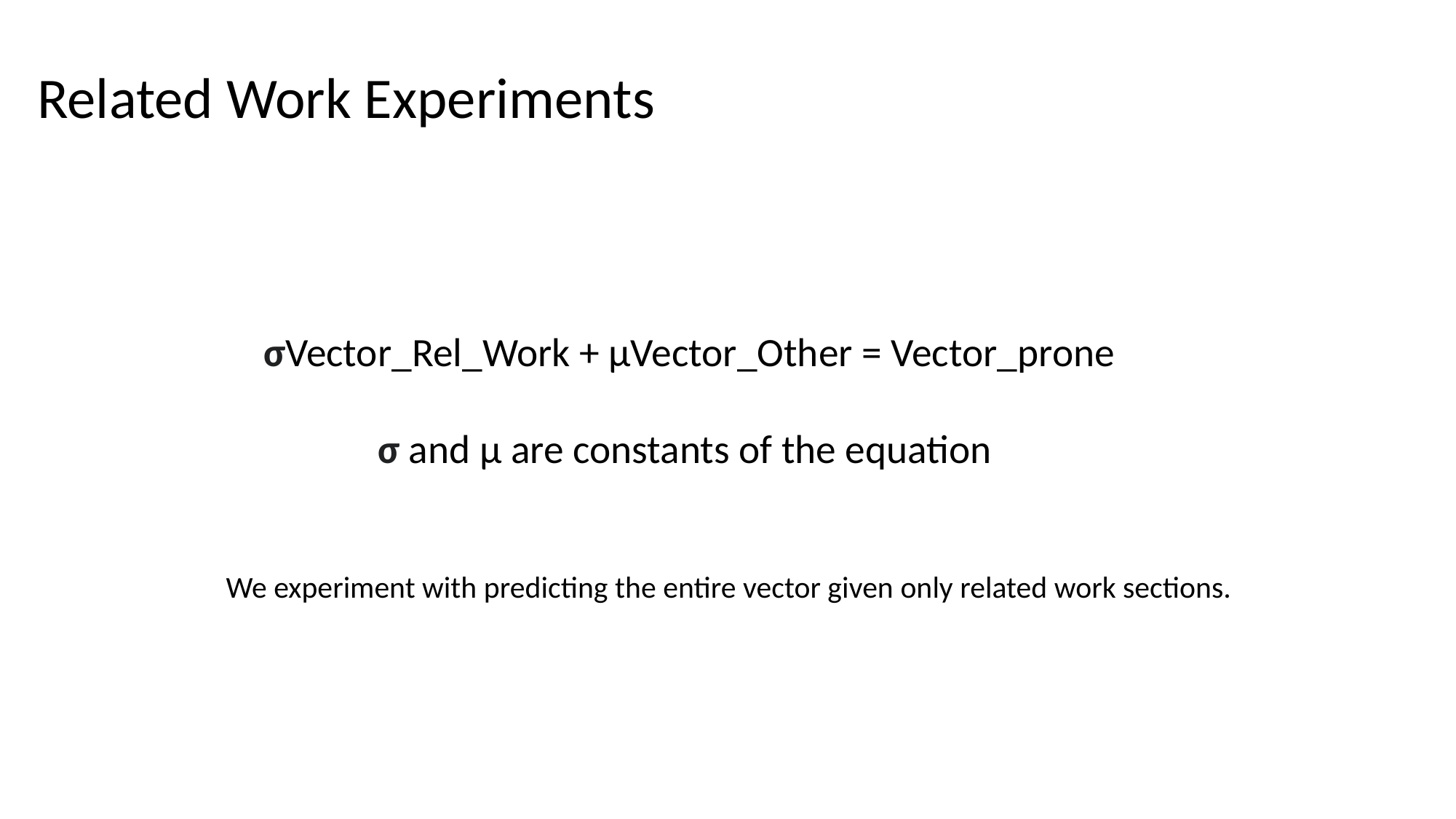

# Related Work Experiments

 σVector_Rel_Work + μVector_Other = Vector_prone

σ and μ are constants of the equation

We experiment with predicting the entire vector given only related work sections.